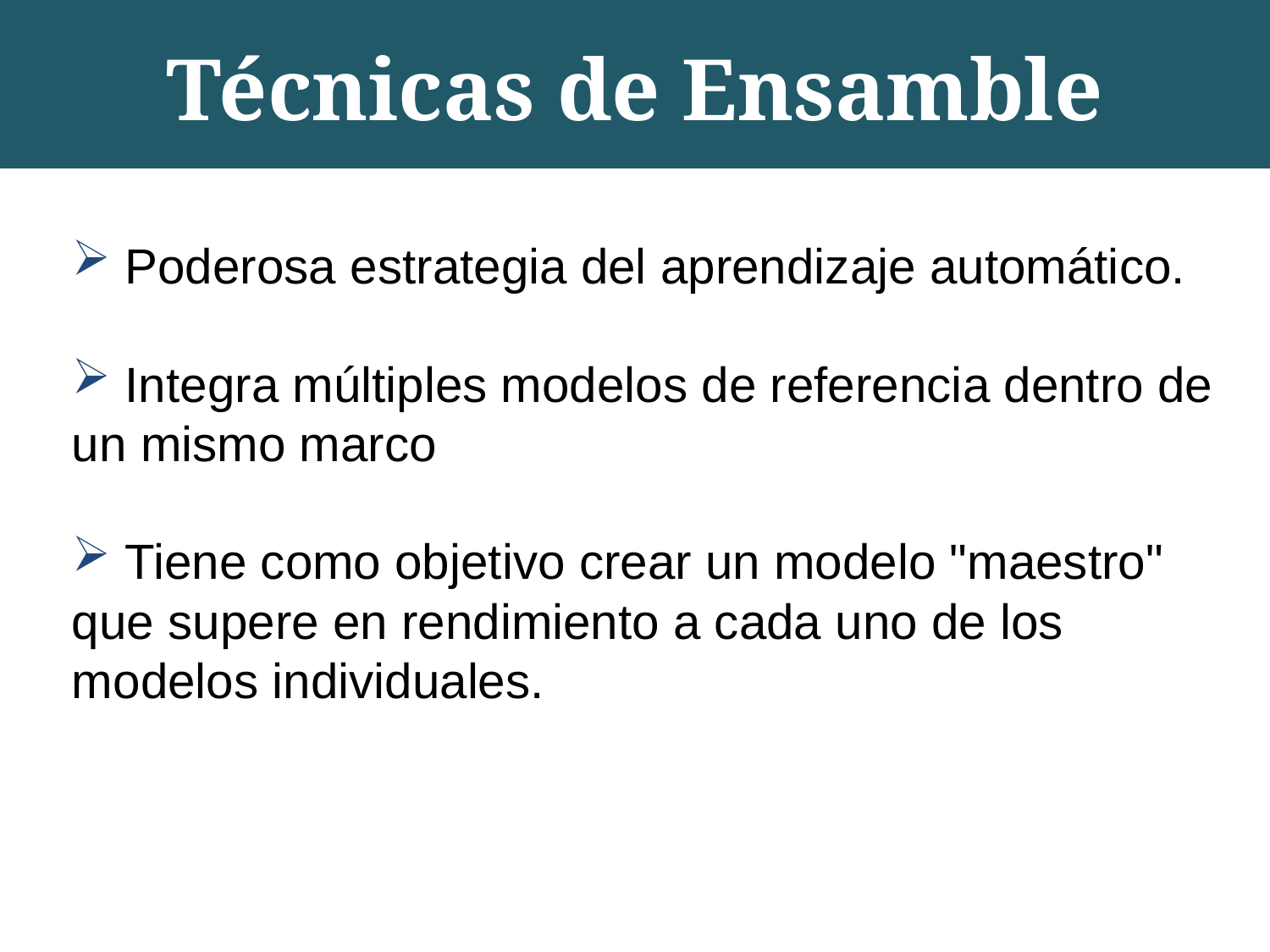

Técnicas de Ensamble
 Poderosa estrategia del aprendizaje automático.

 Integra múltiples modelos de referencia dentro de un mismo marco

 Tiene como objetivo crear un modelo "maestro" que supere en rendimiento a cada uno de los modelos individuales.